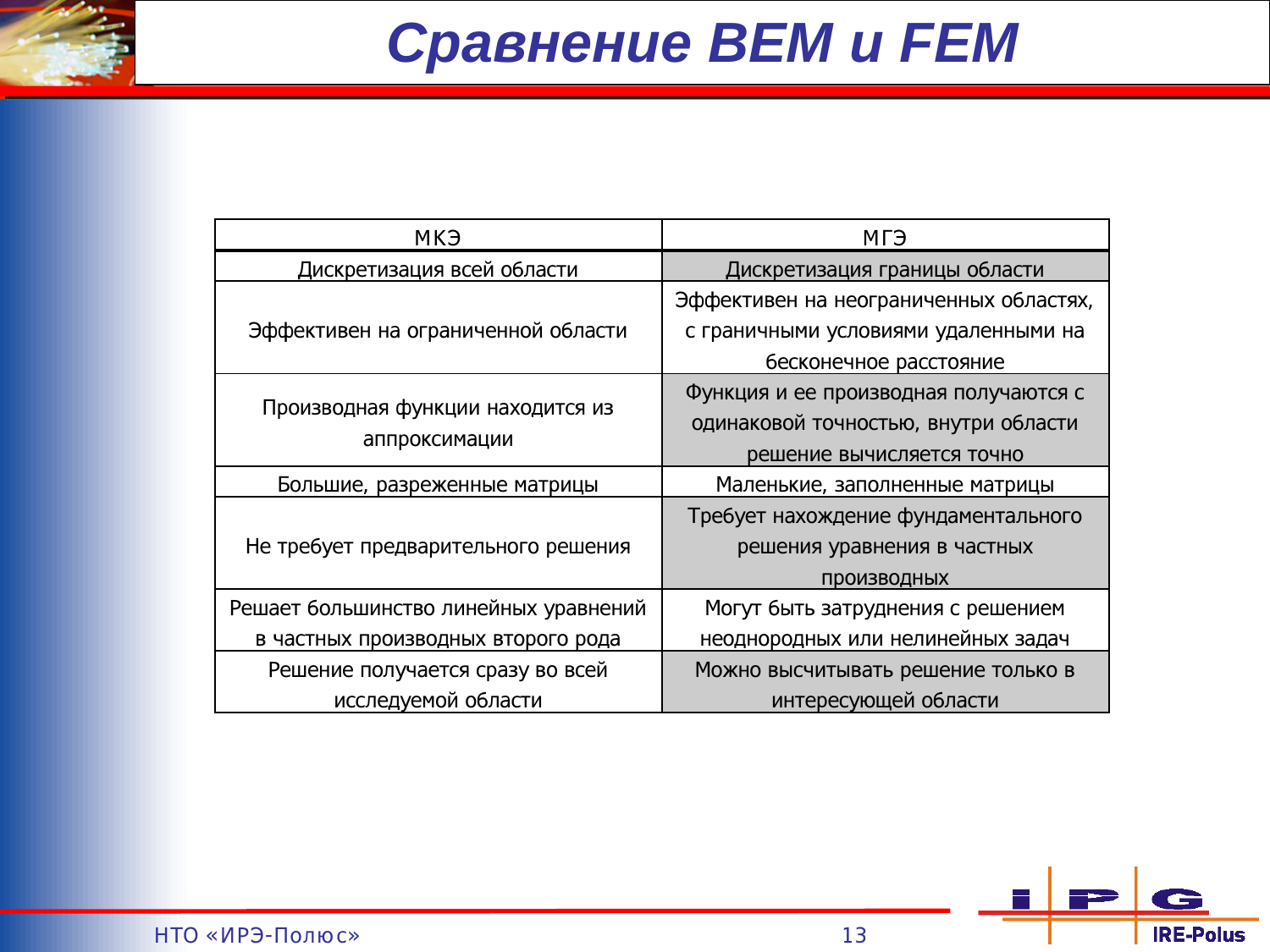

Сравнение BEM и FEM
| МКЭ | МГЭ |
| --- | --- |
| Дискретизация всей области | Дискретизация границы области |
| Эффективен на ограниченной области | Эффективен на неограниченных областях, с граничными условиями удаленными на бесконечное расстояние |
| Производная функции находится из аппроксимации | Функция и ее производная получаются с одинаковой точностью, внутри области решение вычисляется точно |
| Большие, разреженные матрицы | Маленькие, заполненные матрицы |
| Не требует предварительного решения | Требует нахождение фундаментального решения уравнения в частных производных |
| Решает большинство линейных уравнений в частных производных второго рода | Могут быть затруднения с решением неоднородных или нелинейных задач |
| Решение получается сразу во всей исследуемой области | Можно высчитывать решение только в интересующей области |

	НТО «ИРЭ-Полюс»                                                                              13